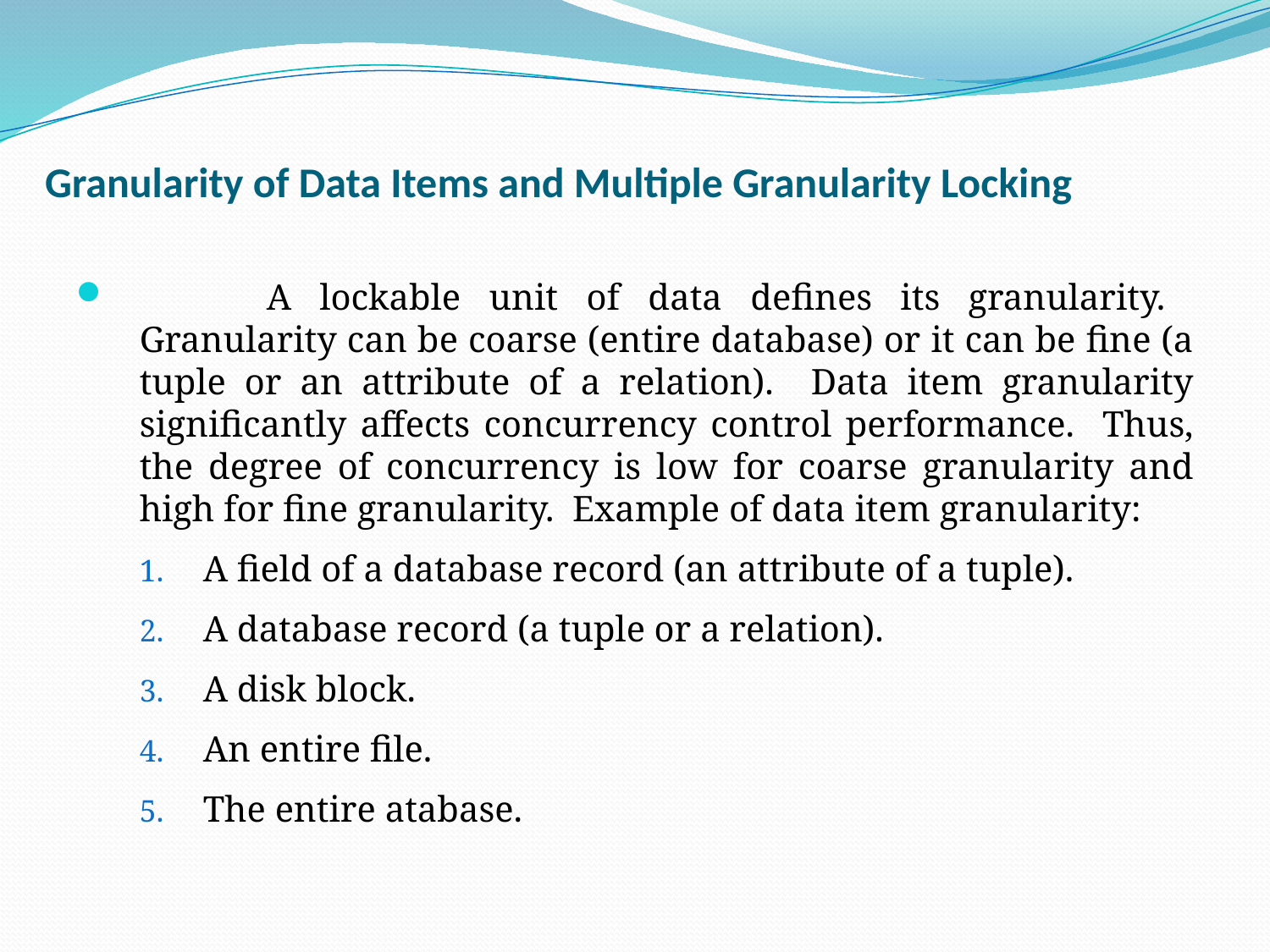

# Granularity of Data Items and Multiple Granularity Locking
	A lockable unit of data defines its granularity.  Granularity can be coarse (entire database) or it can be fine (a tuple or an attribute of a relation).  Data item granularity significantly affects concurrency control performance.  Thus, the degree of concurrency is low for coarse granularity and high for fine granularity.  Example of data item granularity:
A field of a database record (an attribute of a tuple).
A database record (a tuple or a relation).
A disk block.
An entire file.
The entire atabase.